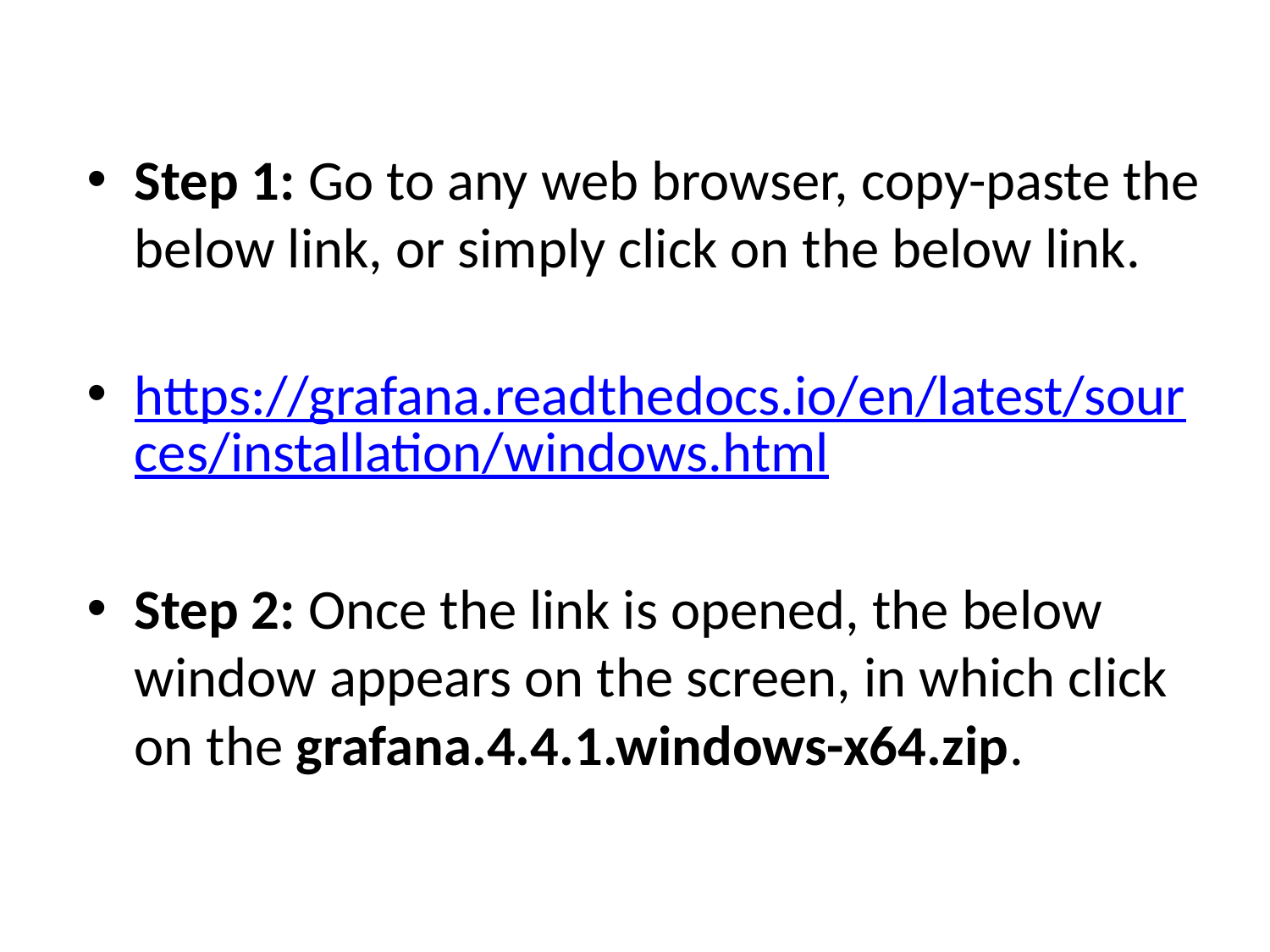

Step 1: Go to any web browser, copy-paste the below link, or simply click on the below link.
https://grafana.readthedocs.io/en/latest/sources/installation/windows.html

Step 2: Once the link is opened, the below window appears on the screen, in which click on the grafana.4.4.1.windows-x64.zip.